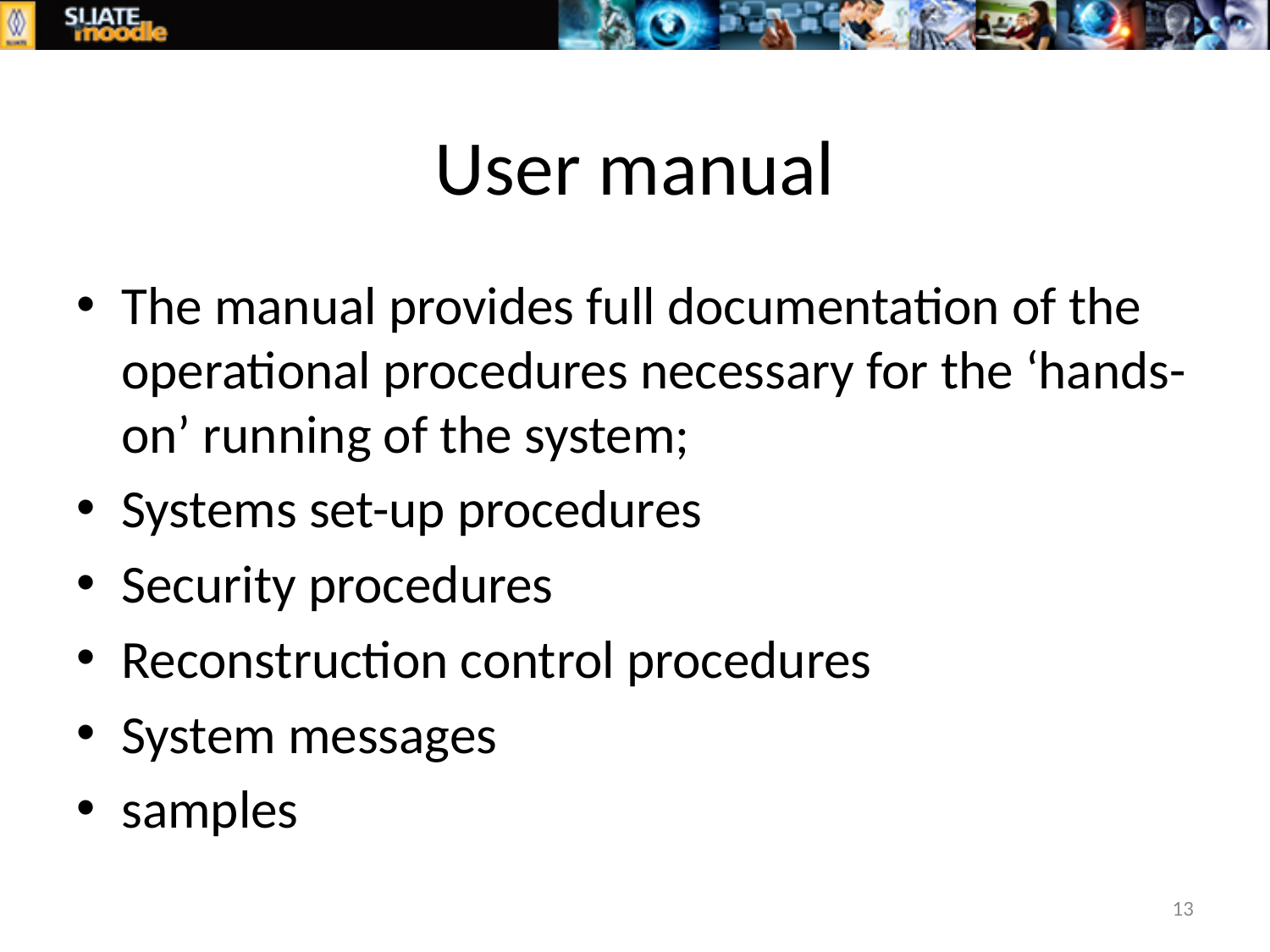

# User manual
The manual provides full documentation of the operational procedures necessary for the ‘hands-on’ running of the system;
Systems set-up procedures
Security procedures
Reconstruction control procedures
System messages
samples
13